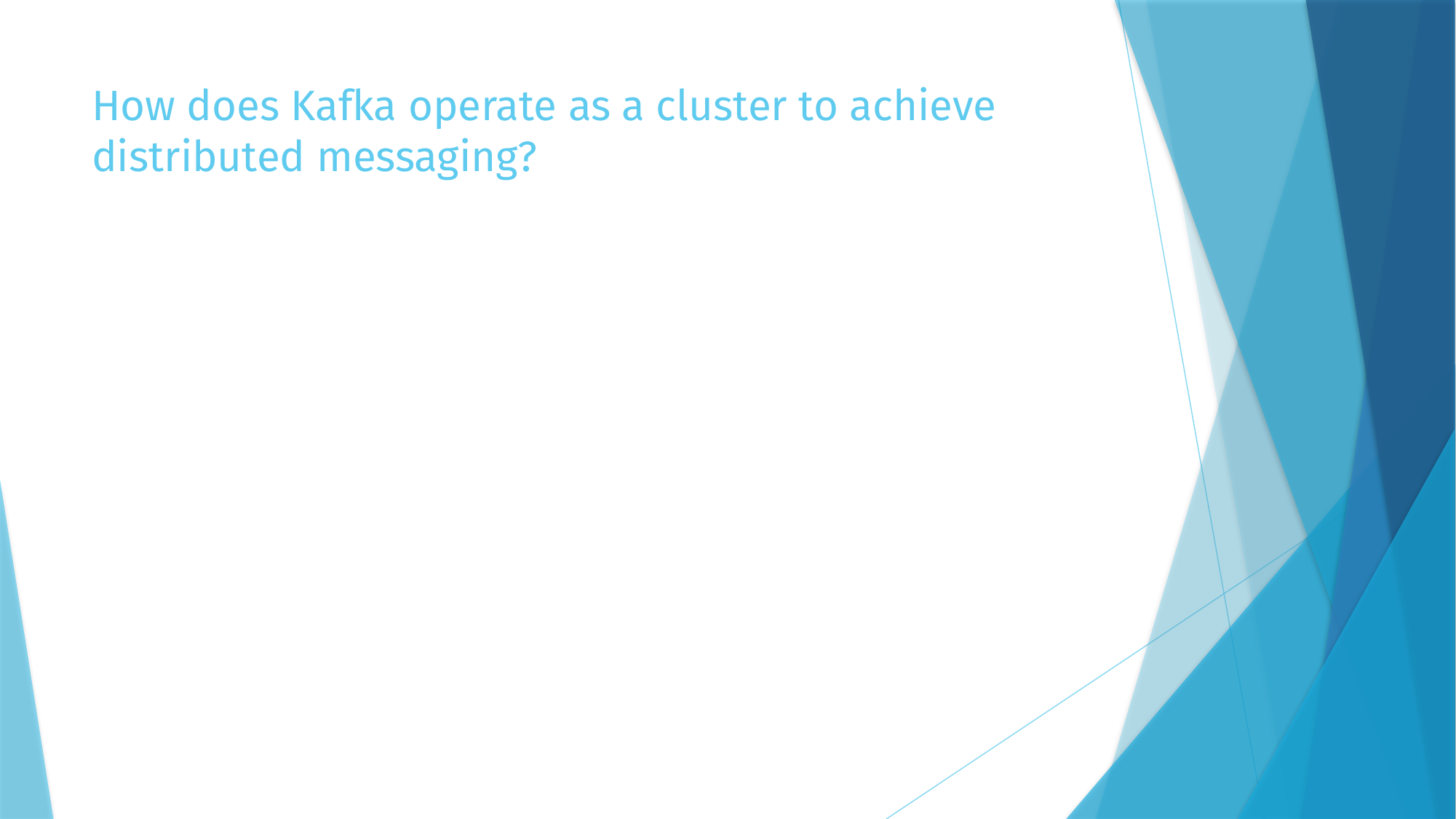

# How does Kafka operate as a cluster to achieve distributed messaging?